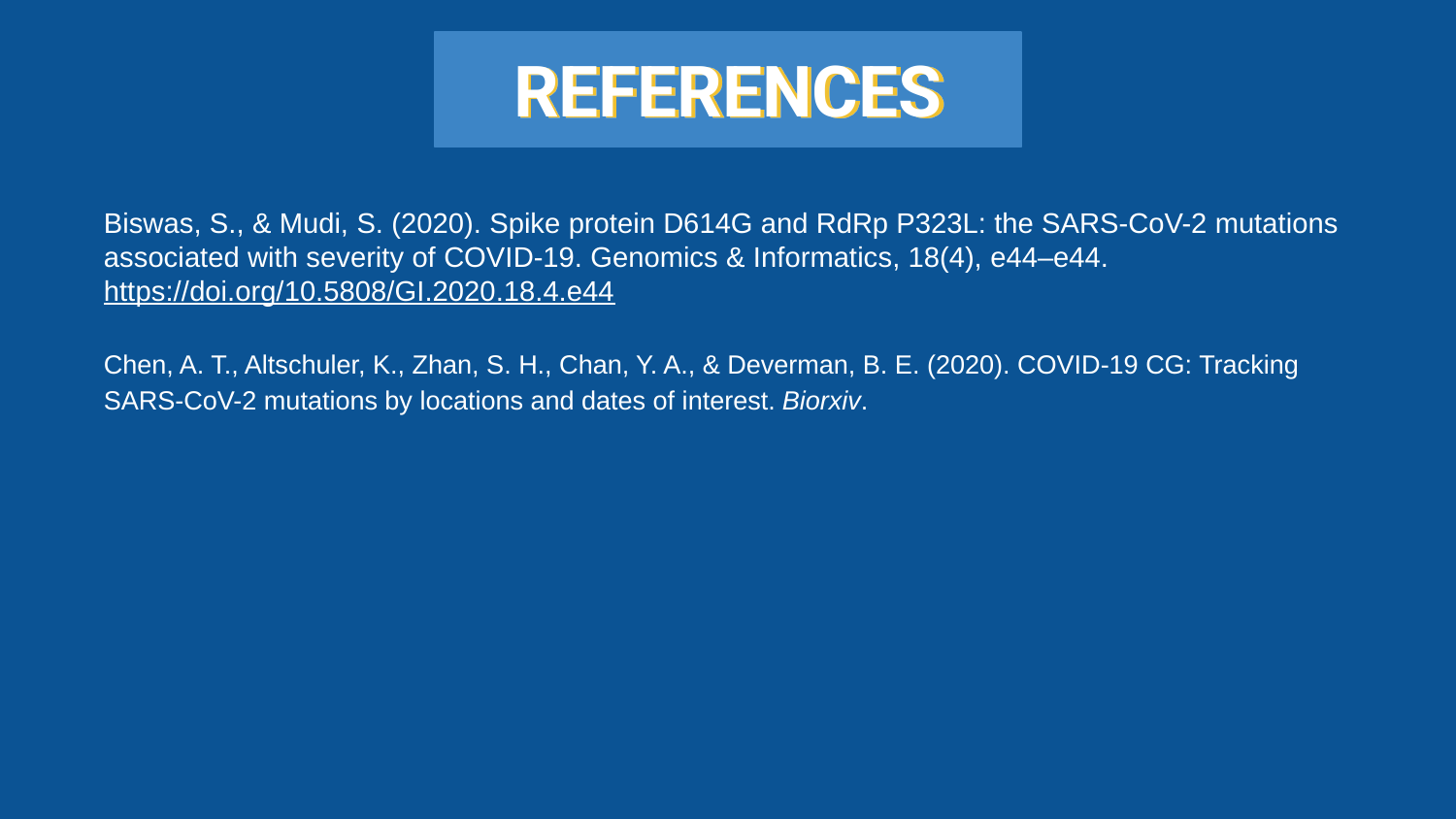

REFERENCES

Biswas, S., & Mudi, S. (2020). Spike protein D614G and RdRp P323L: the SARS-CoV-2 mutations associated with severity of COVID-19. Genomics & Informatics, 18(4), e44–e44. https://doi.org/10.5808/GI.2020.18.4.e44

Chen, A. T., Altschuler, K., Zhan, S. H., Chan, Y. A., & Deverman, B. E. (2020). COVID-19 CG: Tracking SARS-CoV-2 mutations by locations and dates of interest. Biorxiv.